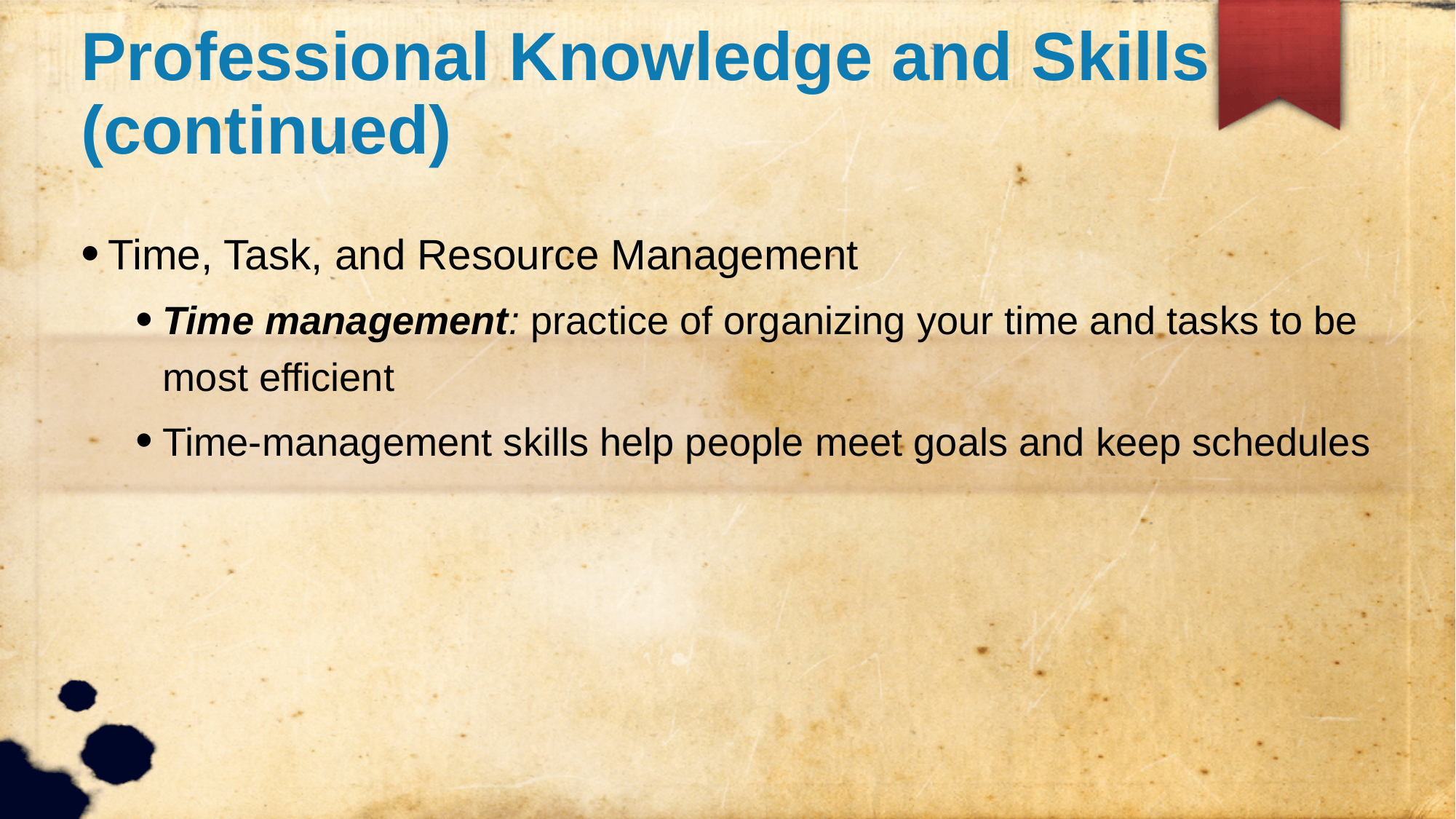

Professional Knowledge and Skills (continued)
Time, Task, and Resource Management
Time management: practice of organizing your time and tasks to be most efficient
Time-management skills help people meet goals and keep schedules